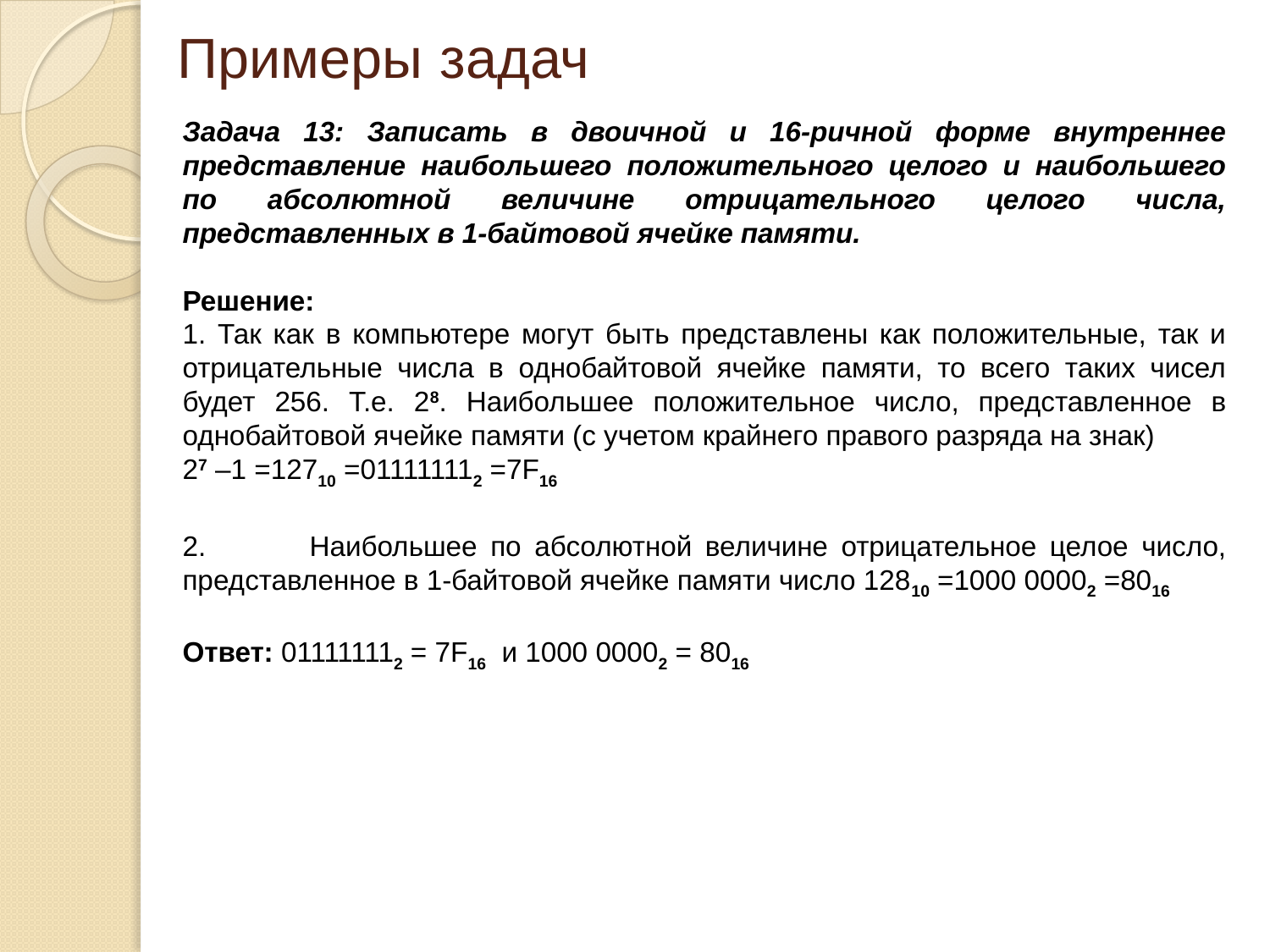

# Примеры задач
Задача 13: Записать в двоичной и 16-ричной форме внутреннее представление наибольшего положительного целого и наибольшего по абсолютной величине отрицательного целого числа, представленных в 1-байтовой ячейке памяти.

Решение:
1. Так как в компьютере могут быть представлены как положительные, так и отрицательные числа в однобайтовой ячейке памяти, то всего таких чисел будет 256. Т.е. 28. Наибольшее положительное число, представленное в однобайтовой ячейке памяти (с учетом крайнего правого разряда на знак)
27 –1 =12710 =011111112 =7F16

2.	Наибольшее по абсолютной величине отрицательное целое число, представленное в 1-байтовой ячейке памяти число 12810 =1000 00002 =8016

Ответ: 011111112 = 7F16  и 1000 00002 = 8016